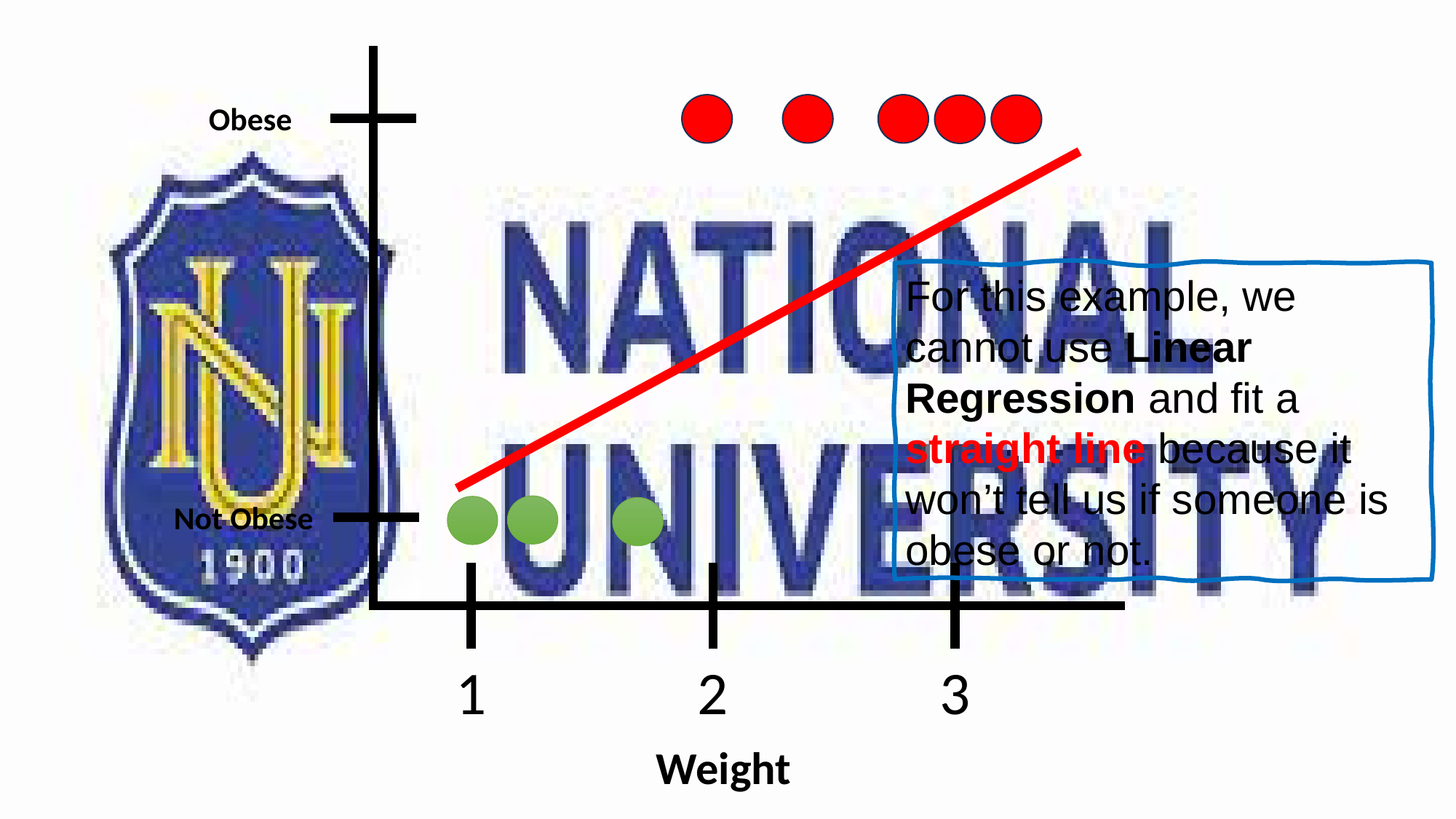

1
2
3
Obese

For this example, we cannot use Linear Regression and fit a straight line because it won’t tell us if someone is obese or not.
Not Obese

Weight